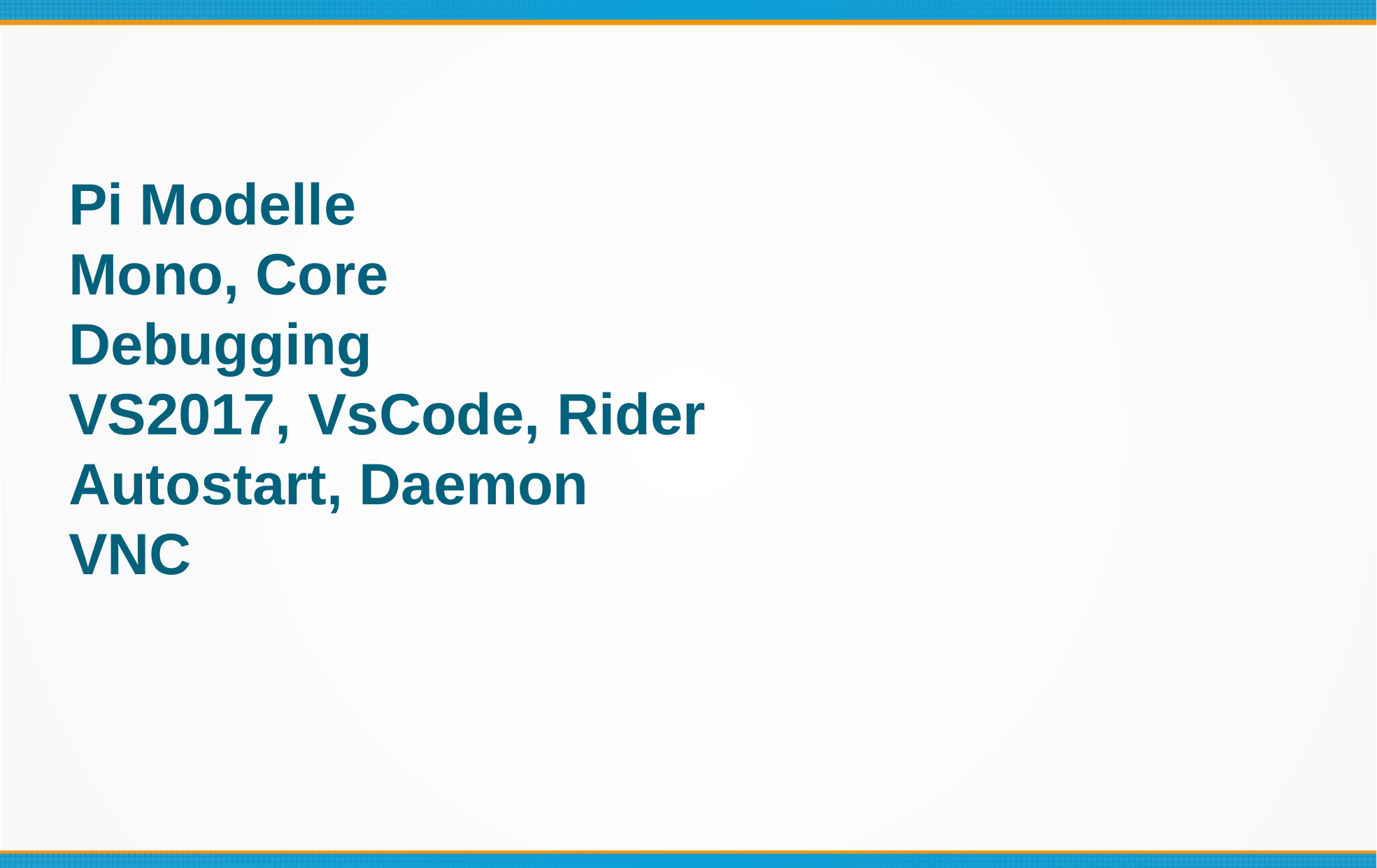

Pi Modelle
Mono, Core
Debugging
VS2017, VsCode, Rider
Autostart, Daemon
VNC